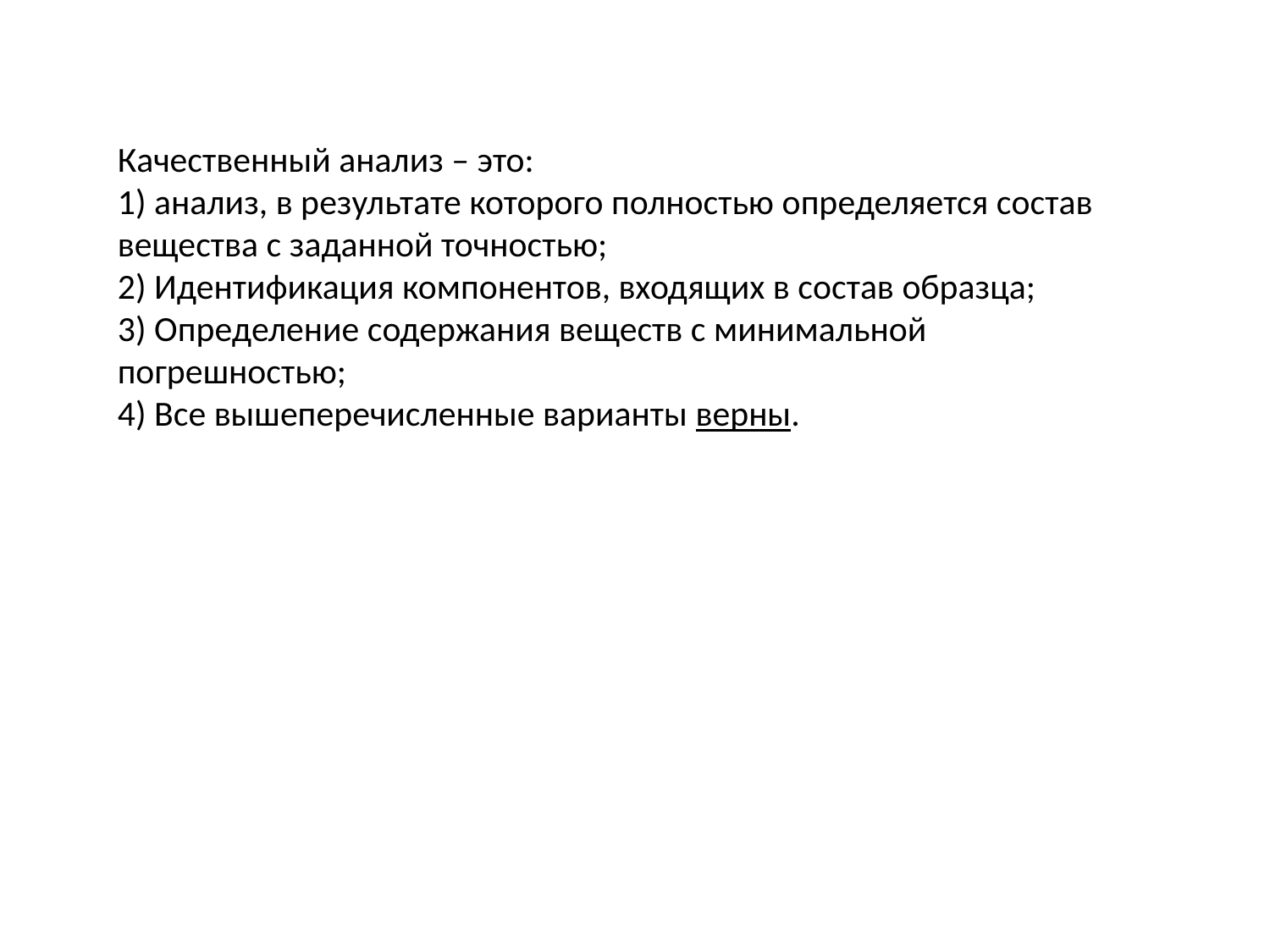

Качественный анализ – это:
1) анализ, в результате которого полностью определяется состав вещества с заданной точностью;
2) Идентификация компонентов, входящих в состав образца;
3) Определение содержания веществ с минимальной погрешностью;
4) Все вышеперечисленные варианты верны.